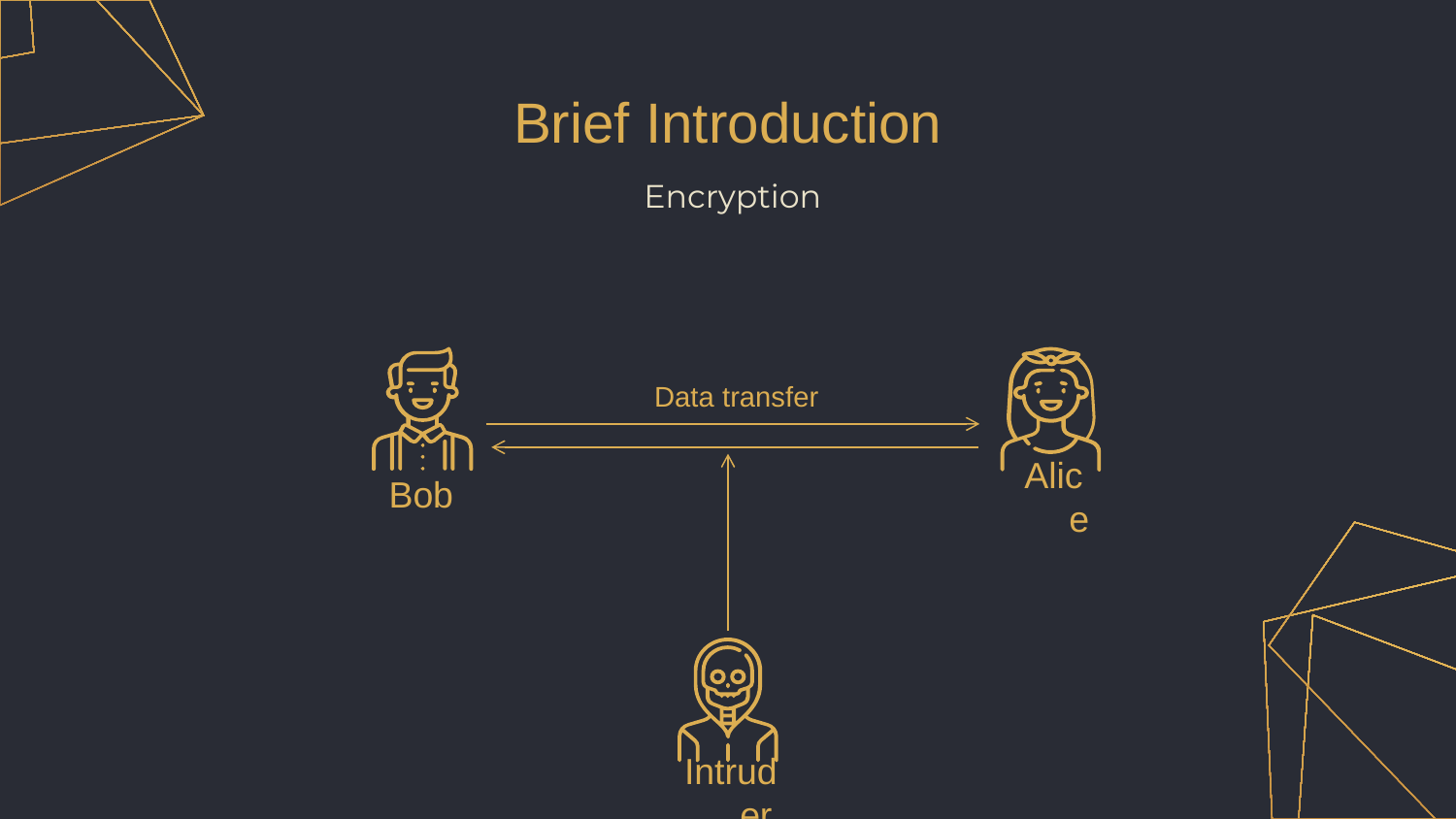

# Brief Introduction
Encryption

Data transfer
Bob
Alice

Intruder